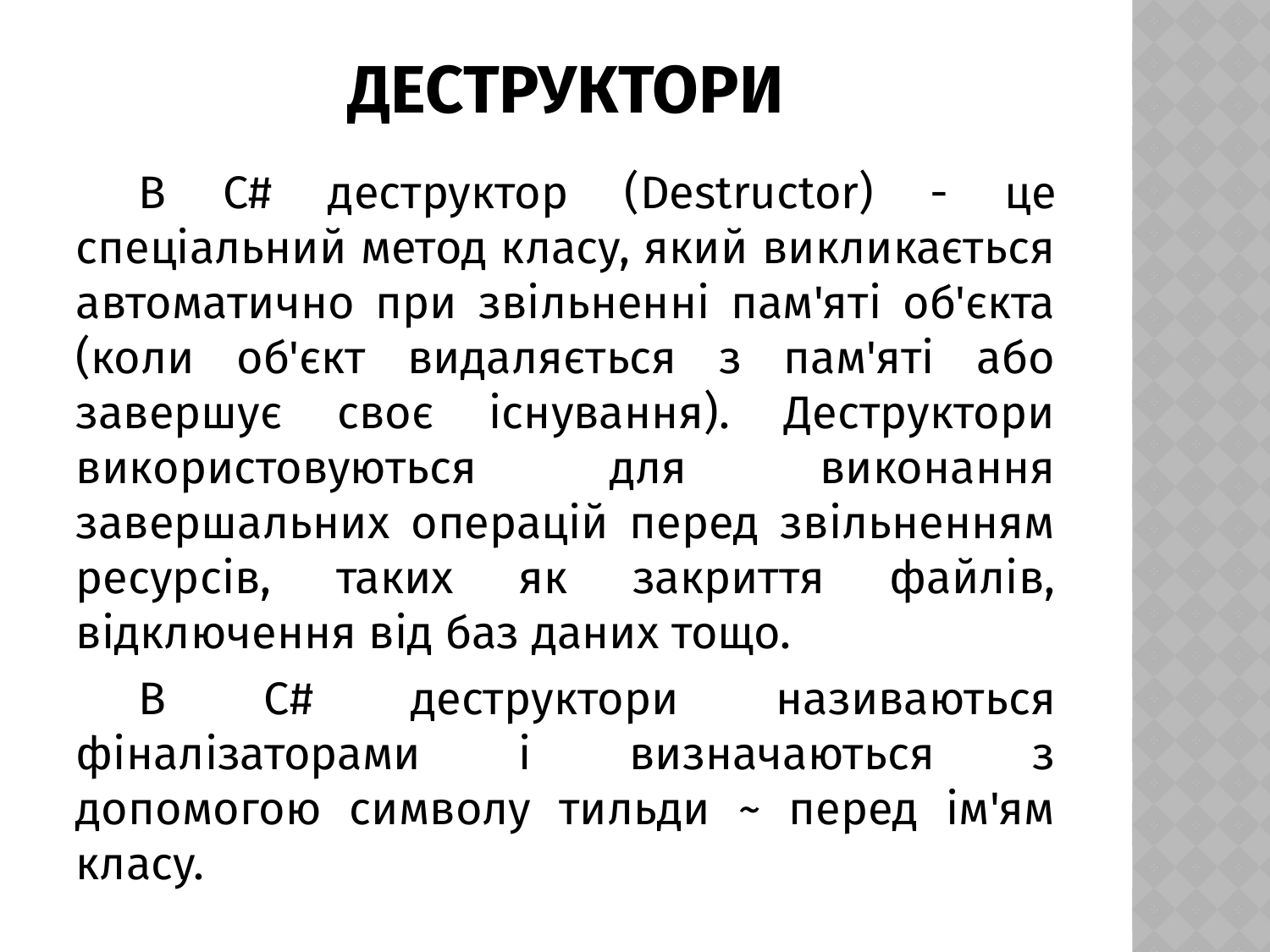

# Деструктори
В C# деструктор (Destructor) - це спеціальний метод класу, який викликається автоматично при звільненні пам'яті об'єкта (коли об'єкт видаляється з пам'яті або завершує своє існування). Деструктори використовуються для виконання завершальних операцій перед звільненням ресурсів, таких як закриття файлів, відключення від баз даних тощо.
В C# деструктори називаються фіналізаторами і визначаються з допомогою символу тильди ~ перед ім'ям класу.